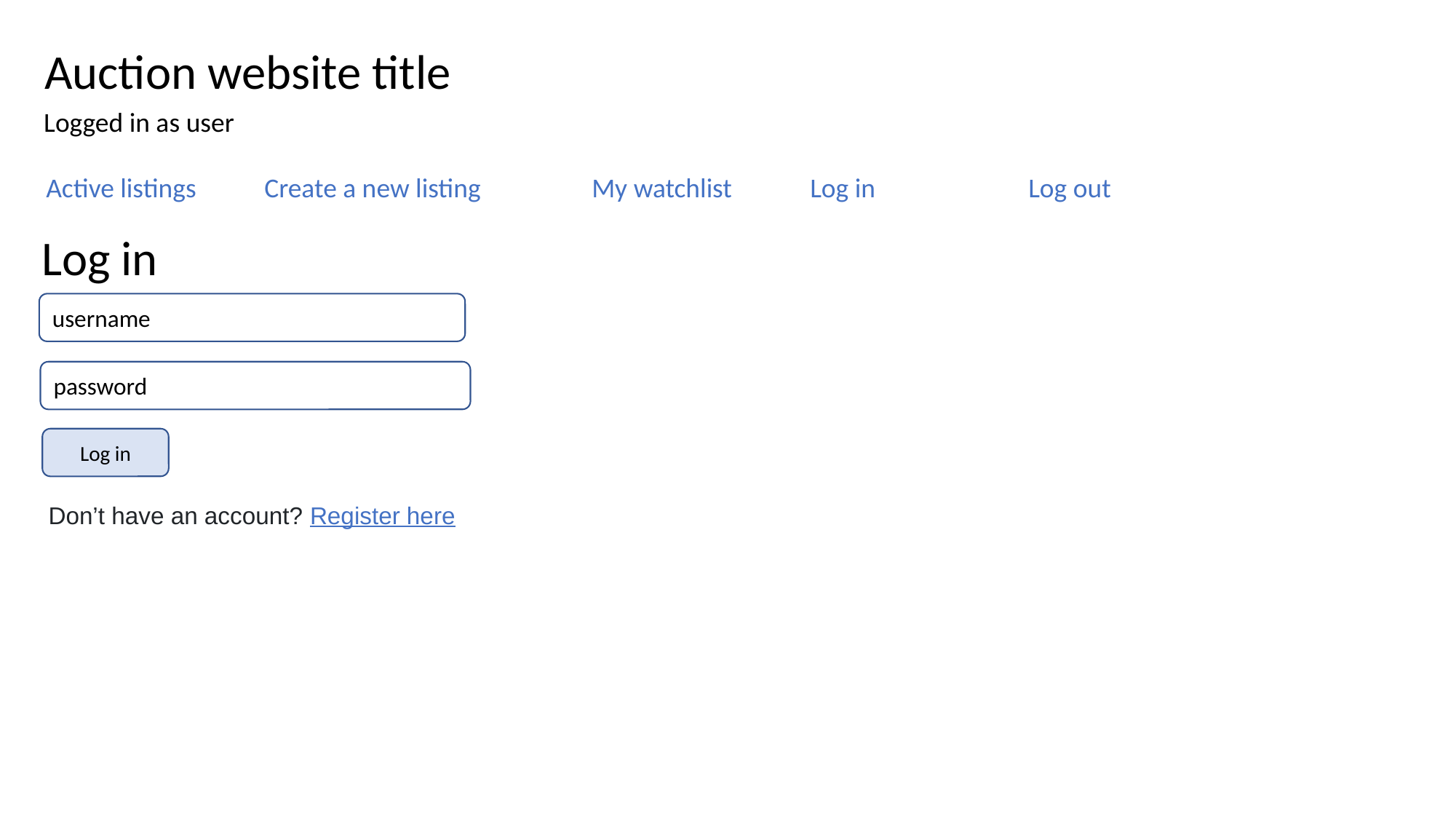

Auction website title
Logged in as user
Active listings 	Create a new listing		My watchlist	Log in		Log out
Log in
username
password
Log in
Don’t have an account? Register here